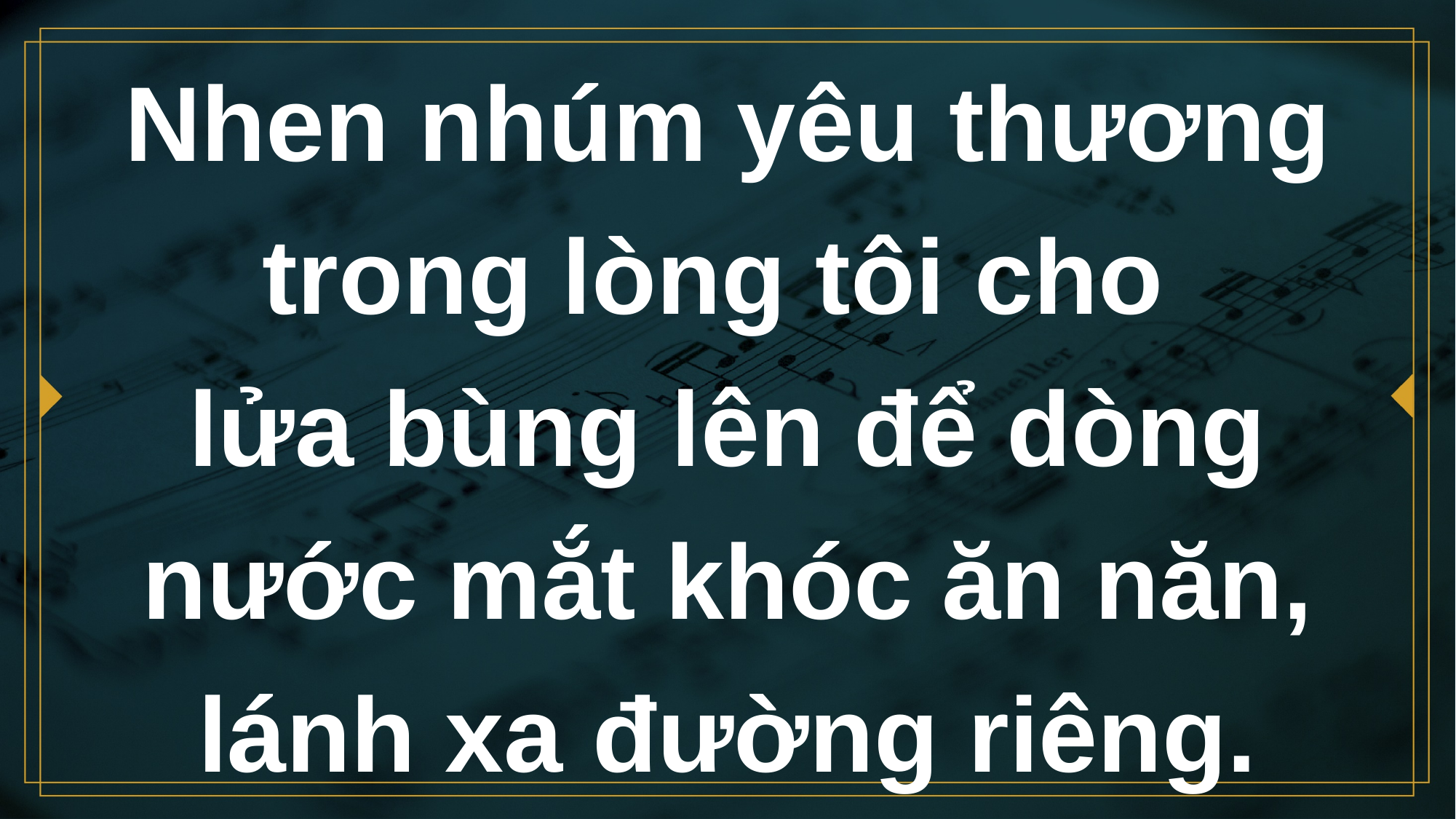

# Nhen nhúm yêu thương trong lòng tôi cho lửa bùng lên để dòng nước mắt khóc ăn năn, lánh xa đường riêng.